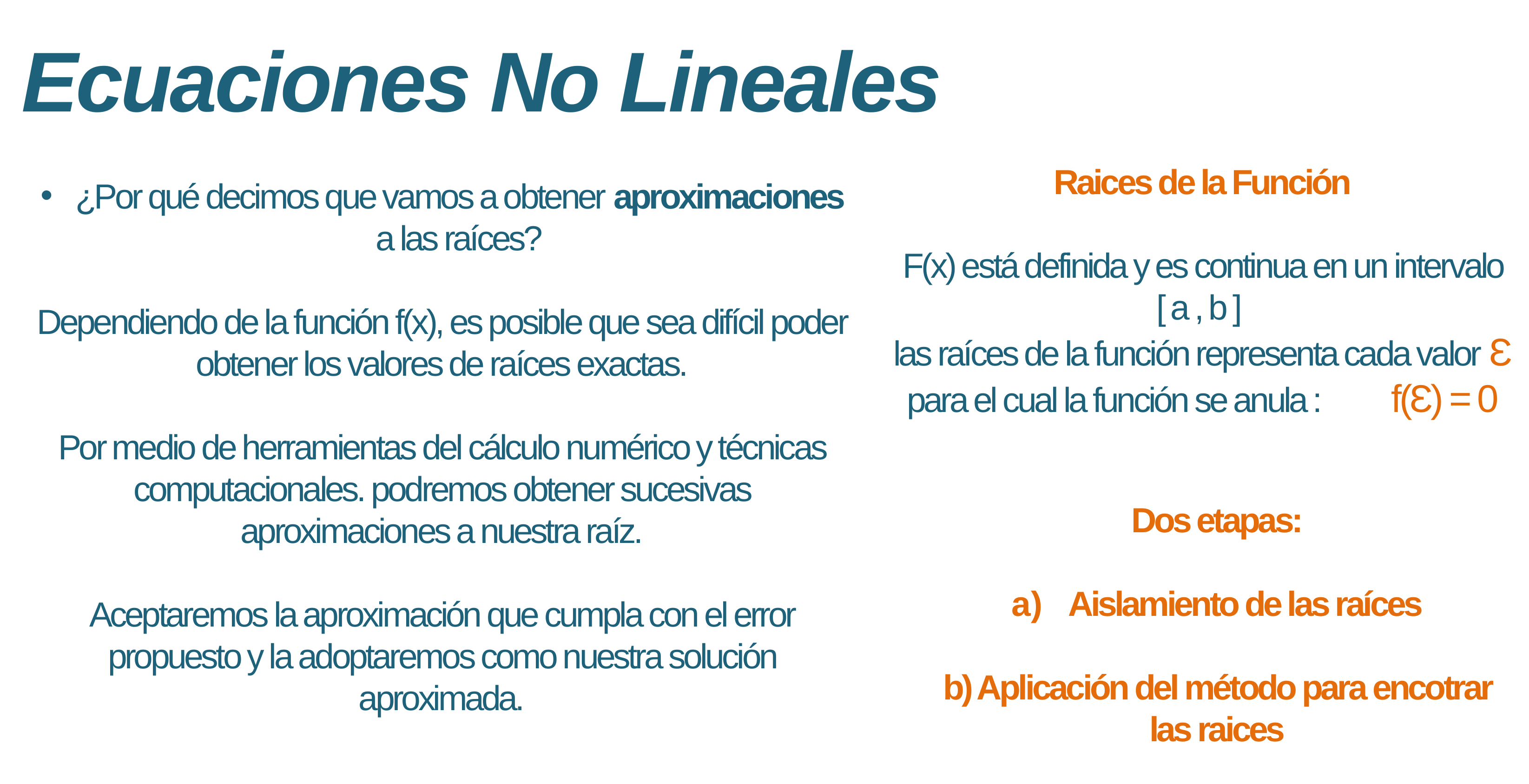

Ecuaciones No Lineales

Raices de la Función

F(x) está definida y es continua en un intervalo [ a , b ]
las raíces de la función representa cada valor Ɛ para el cual la función se anula :        f(Ɛ) = 0
¿Por qué decimos que vamos a obtener aproximaciones a las raíces?

Dependiendo de la función f(x), es posible que sea difícil poder obtener los valores de raíces exactas.

Por medio de herramientas del cálculo numérico y técnicas computacionales. podremos obtener sucesivas aproximaciones a nuestra raíz.

Aceptaremos la aproximación que cumpla con el error propuesto y la adoptaremos como nuestra solución aproximada.
Dos etapas:

Aislamiento de las raíces

b) Aplicación del método para encotrar las raices